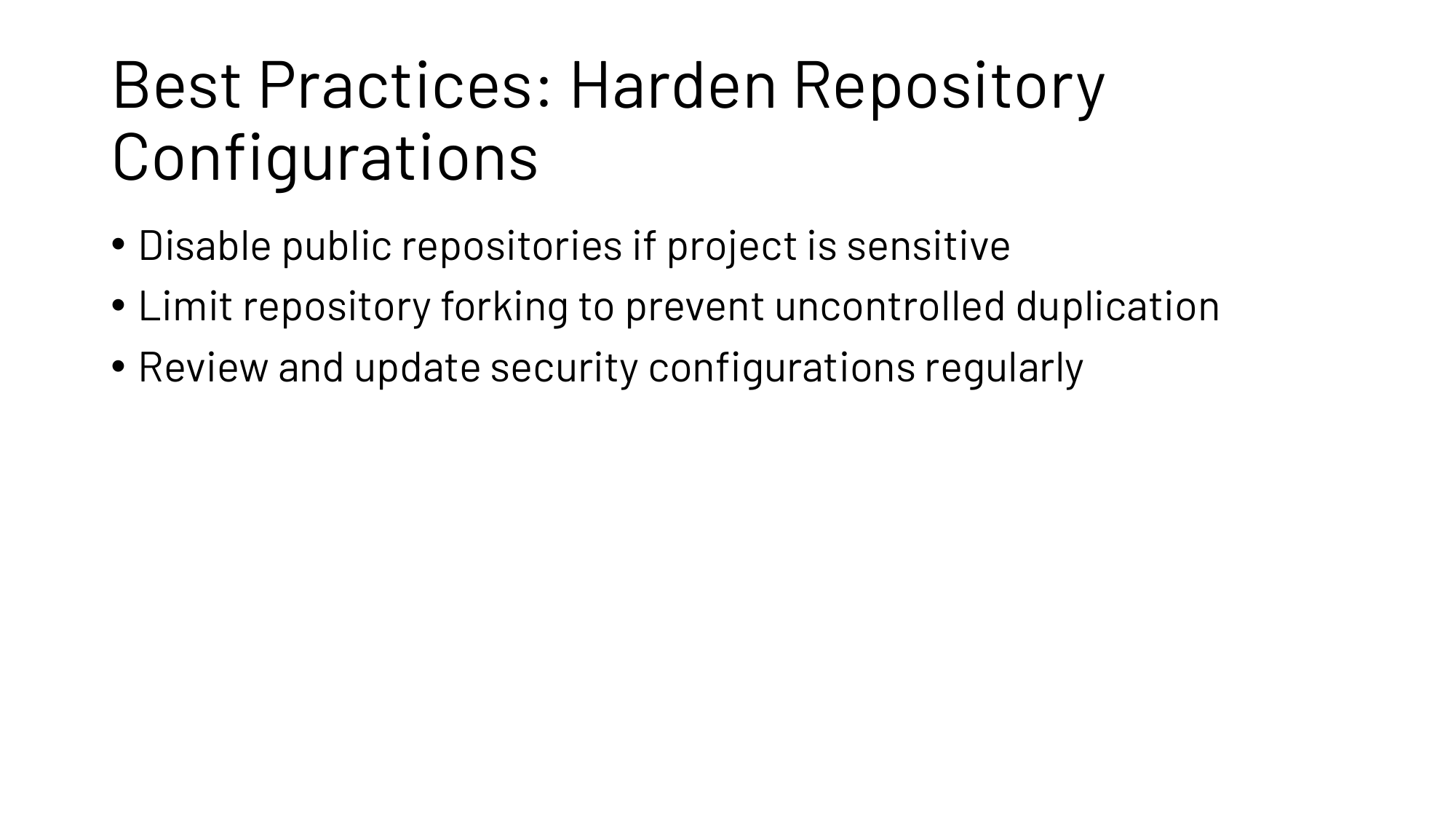

# Best Practices: Harden Repository Configurations
Disable public repositories if project is sensitive
Limit repository forking to prevent uncontrolled duplication
Review and update security configurations regularly